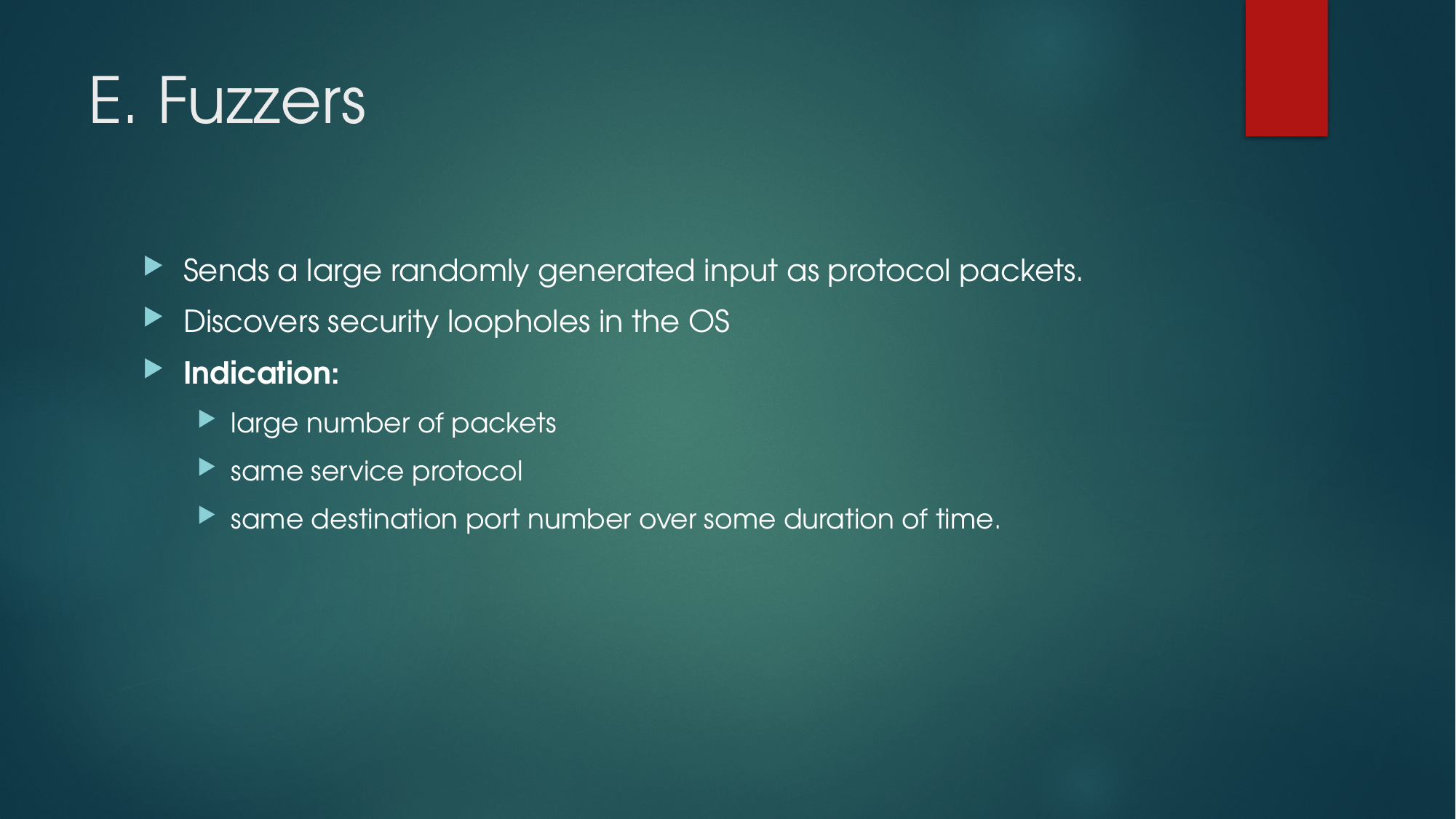

# E. Fuzzers
Sends a large randomly generated input as protocol packets.
Discovers security loopholes in the OS
Indication:
large number of packets
same service protocol
same destination port number over some duration of time.